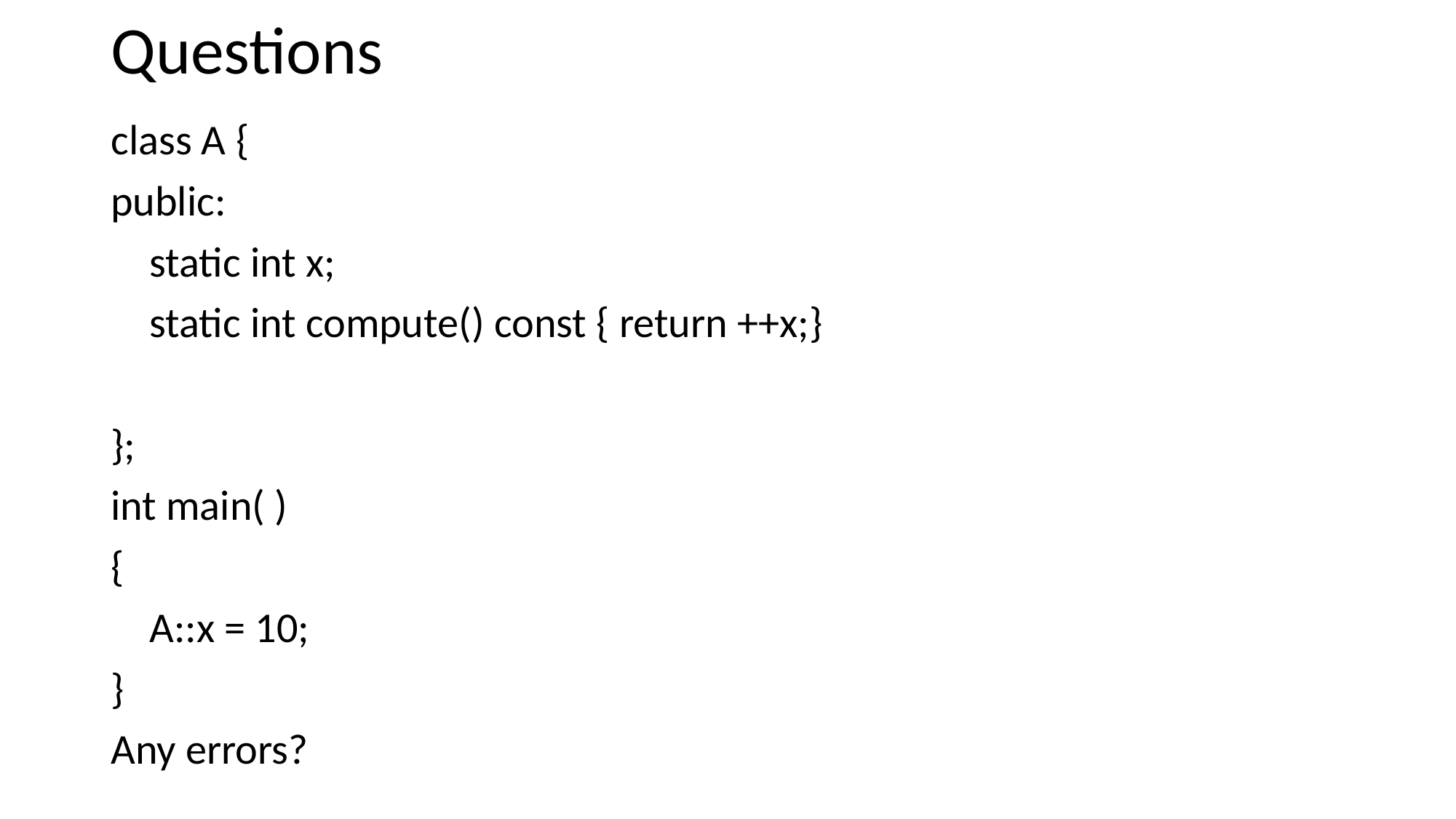

# Questions
class A {
public:
    static int x;
    static int compute() const { return ++x;}

};
int main( )
{
    A::x = 10;
}
Any errors?